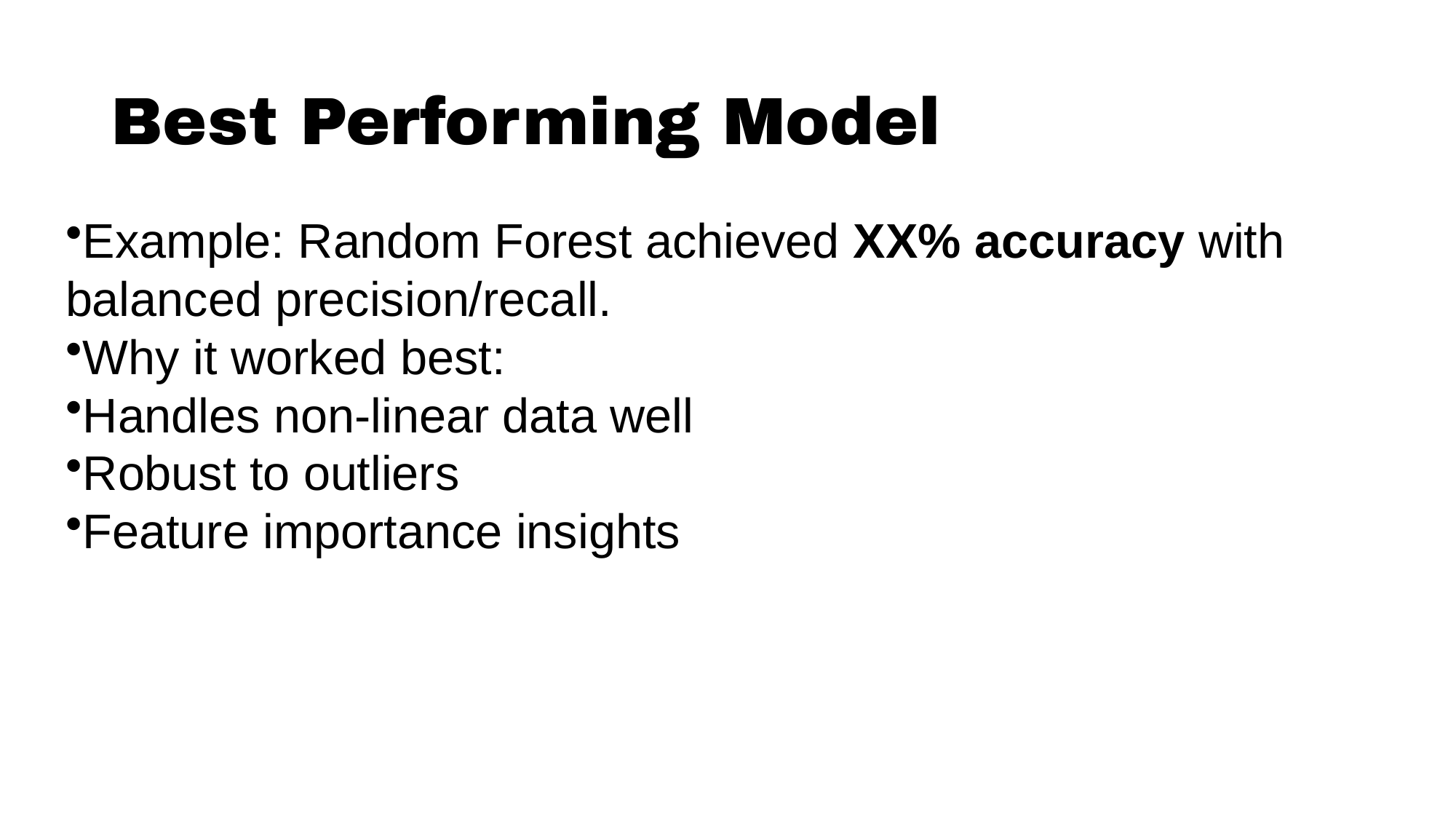

# Best Performing Model
Example: Random Forest achieved XX% accuracy with balanced precision/recall.
Why it worked best:
Handles non-linear data well
Robust to outliers
Feature importance insights